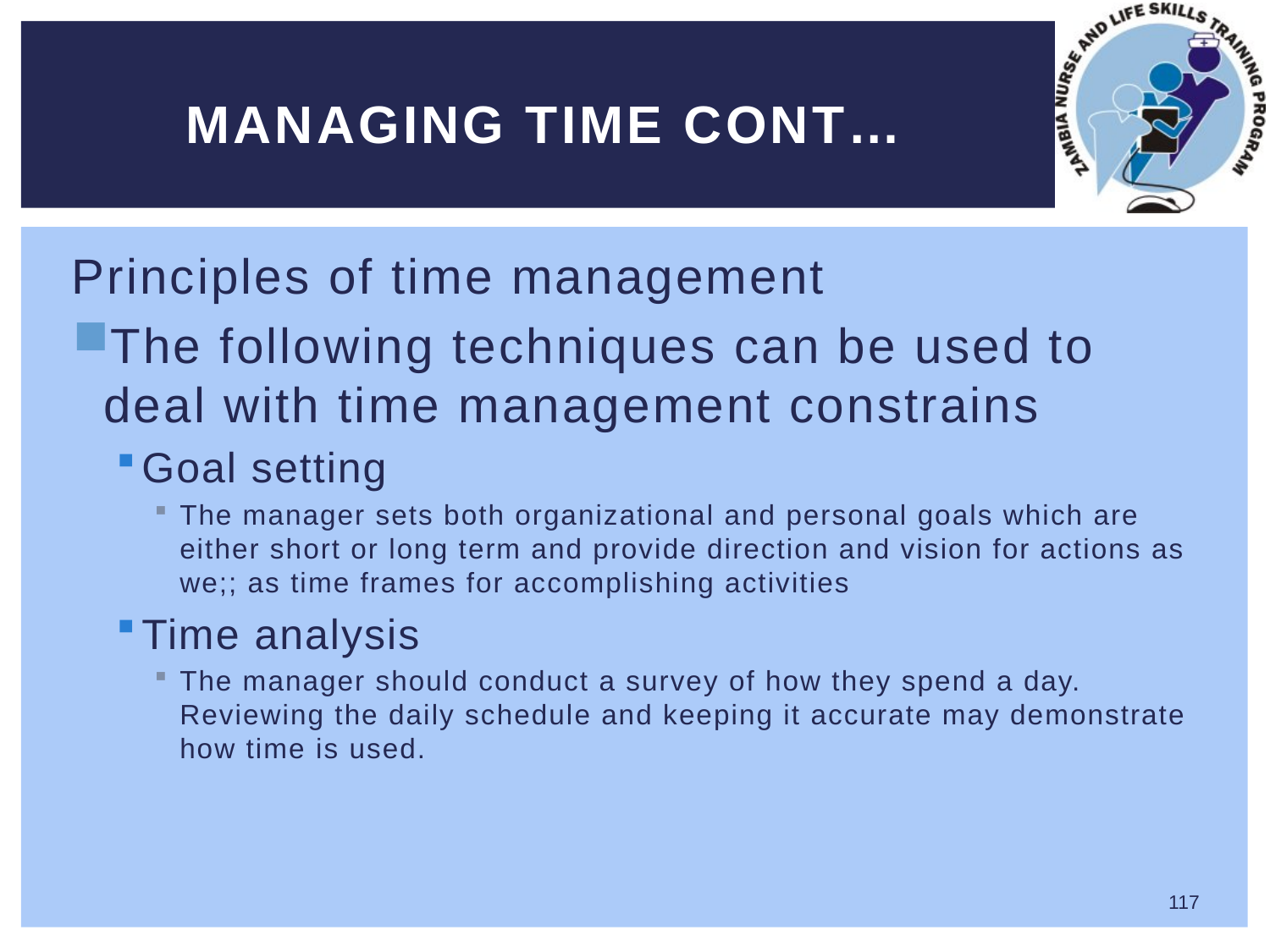

# Managing time cont…
Principles of time management
The following techniques can be used to deal with time management constrains
Goal setting
The manager sets both organizational and personal goals which are either short or long term and provide direction and vision for actions as we;; as time frames for accomplishing activities
Time analysis
The manager should conduct a survey of how they spend a day. Reviewing the daily schedule and keeping it accurate may demonstrate how time is used.

117